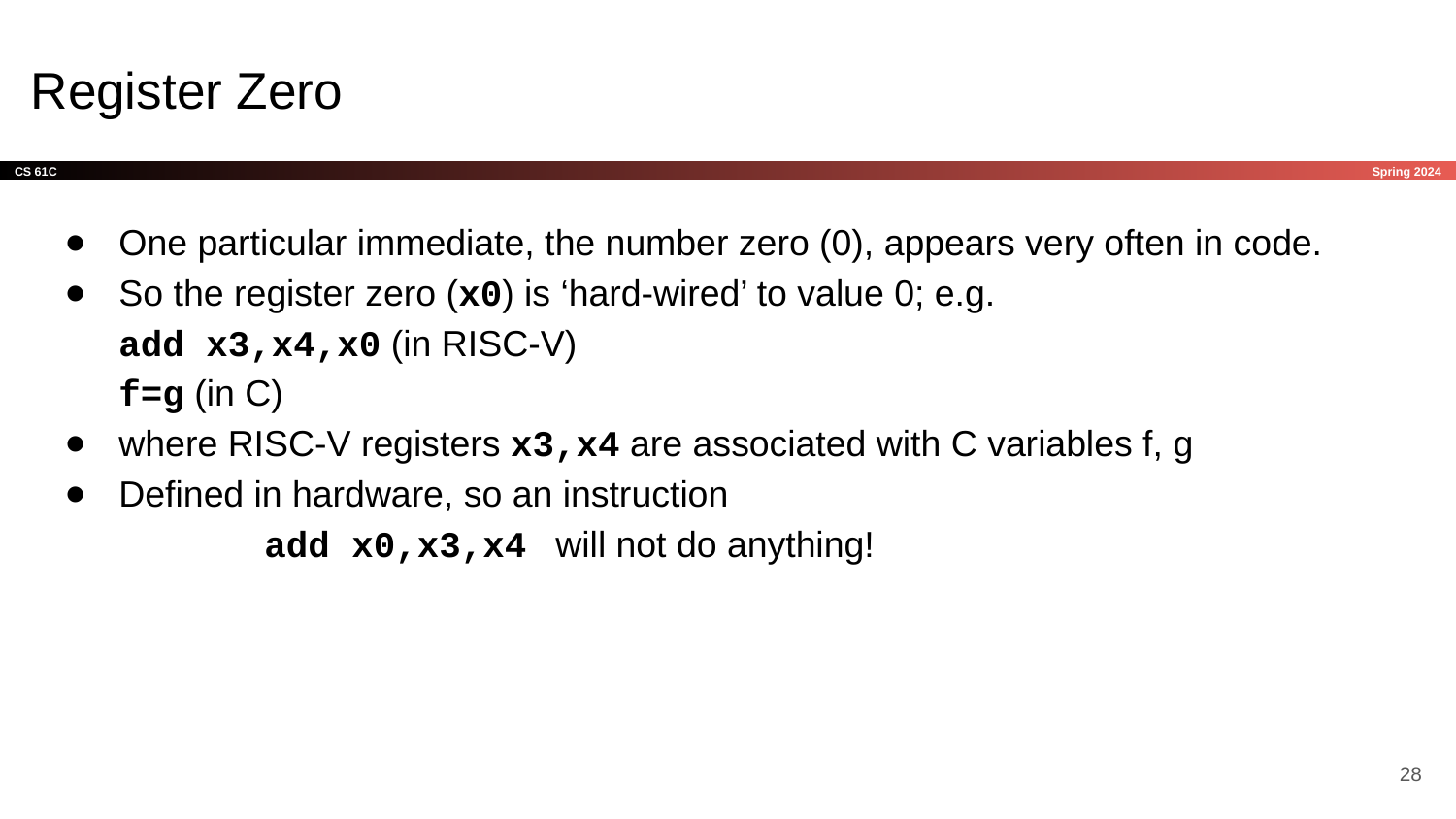

# Register Zero
One particular immediate, the number zero (0), appears very often in code.
So the register zero (x0) is ‘hard-wired’ to value 0; e.g.
add x3,x4,x0 (in RISC-V)
f=g (in C)
where RISC-V registers x3,x4 are associated with C variables f, g
Defined in hardware, so an instruction
 	add x0,x3,x4 	will not do anything!
28